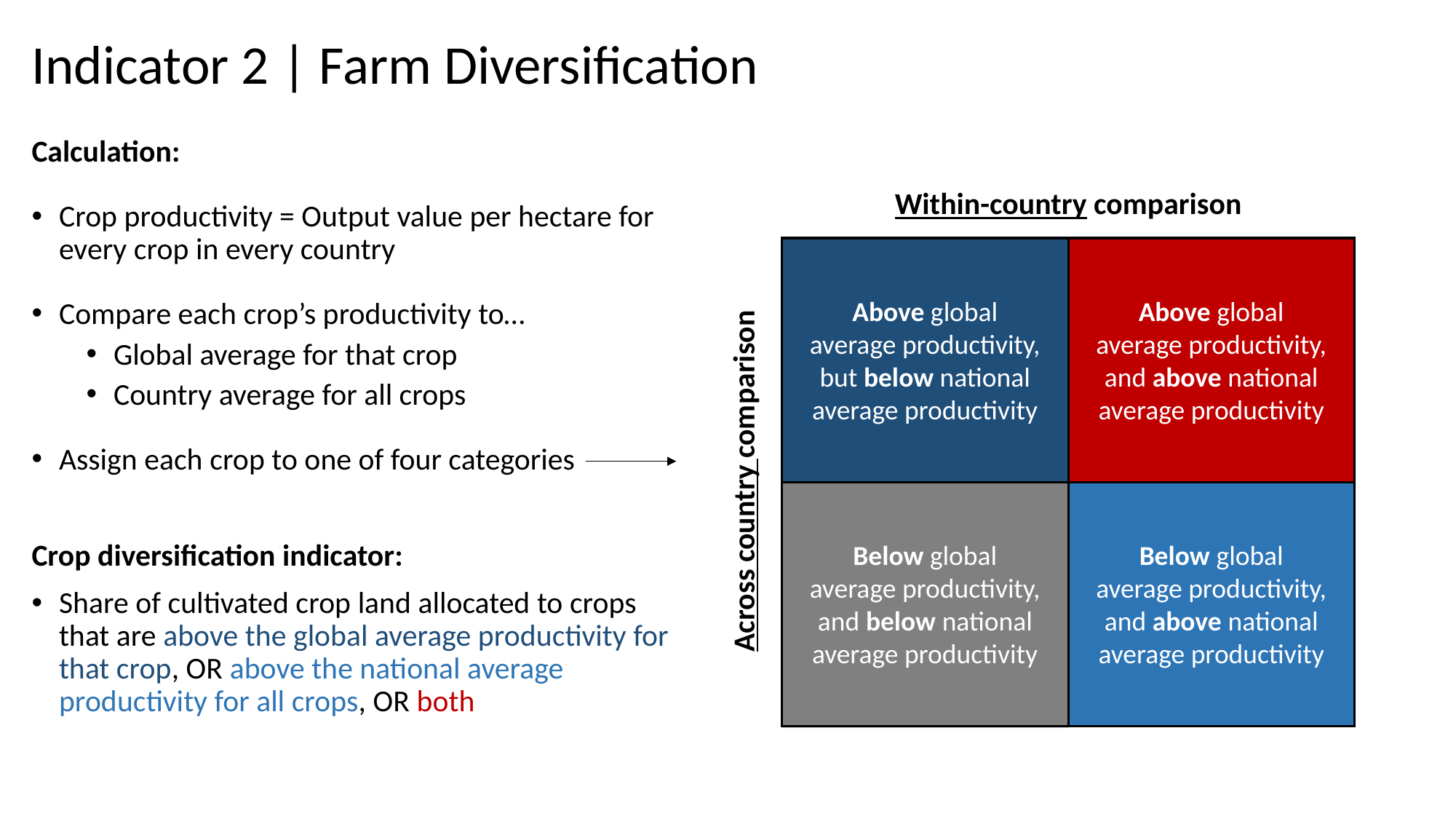

# Indicator 2 | Farm Diversification
Calculation:

Crop productivity = Output value per hectare for every crop in every country

Compare each crop’s productivity to…
Global average for that crop
Country average for all crops

Assign each crop to one of four categories

Crop diversification indicator:
Share of cultivated crop land allocated to crops that are above the global average productivity for that crop, OR above the national average productivity for all crops, OR both
Within-country comparison

Above global average productivity, but below national average productivity
Above global average productivity, and above national average productivity
Across country comparison

Below global average productivity, and above national average productivity
Below global average productivity, and below national average productivity